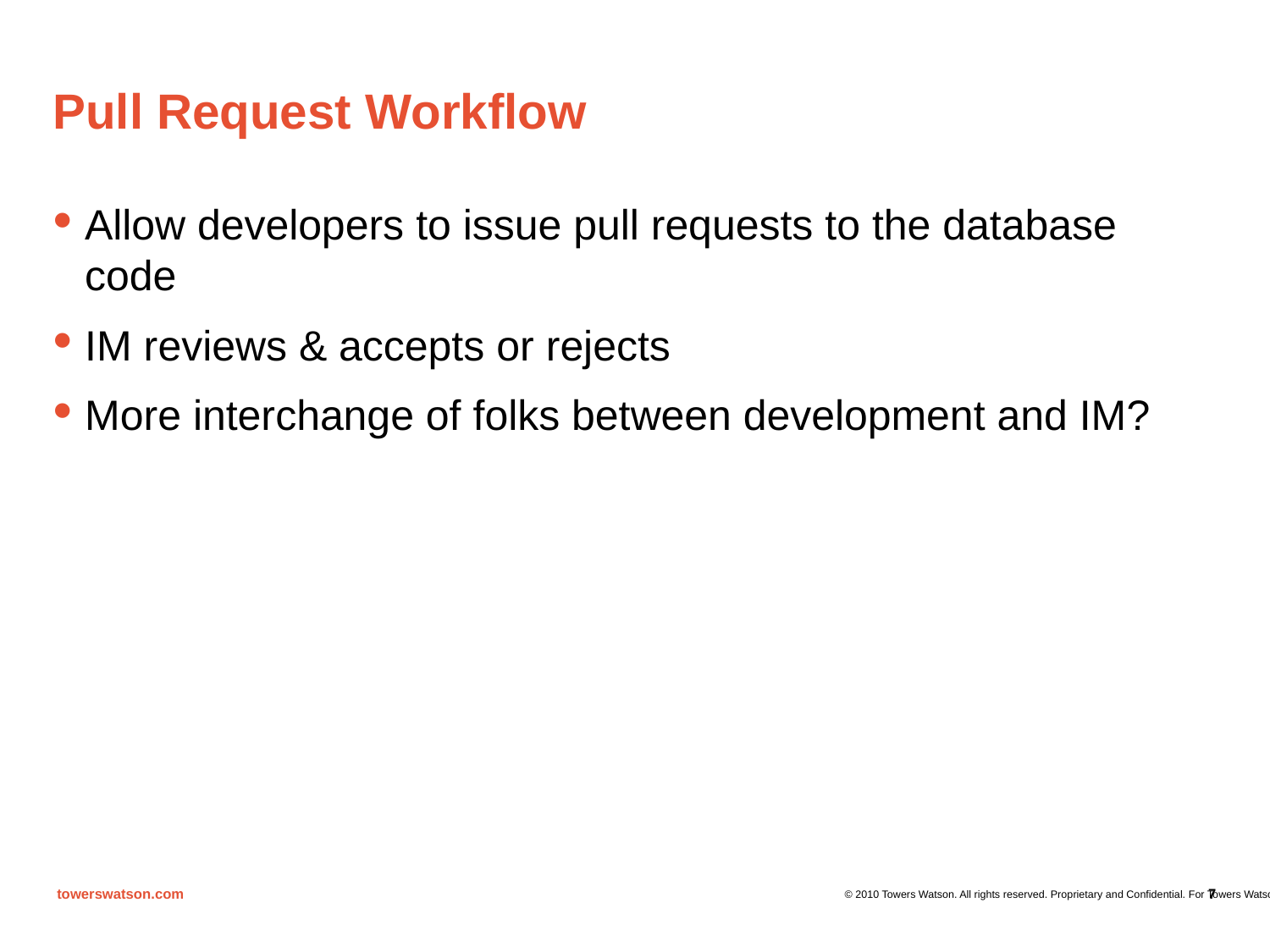

# Pull Request Workflow
Allow developers to issue pull requests to the database code
IM reviews & accepts or rejects
More interchange of folks between development and IM?

7